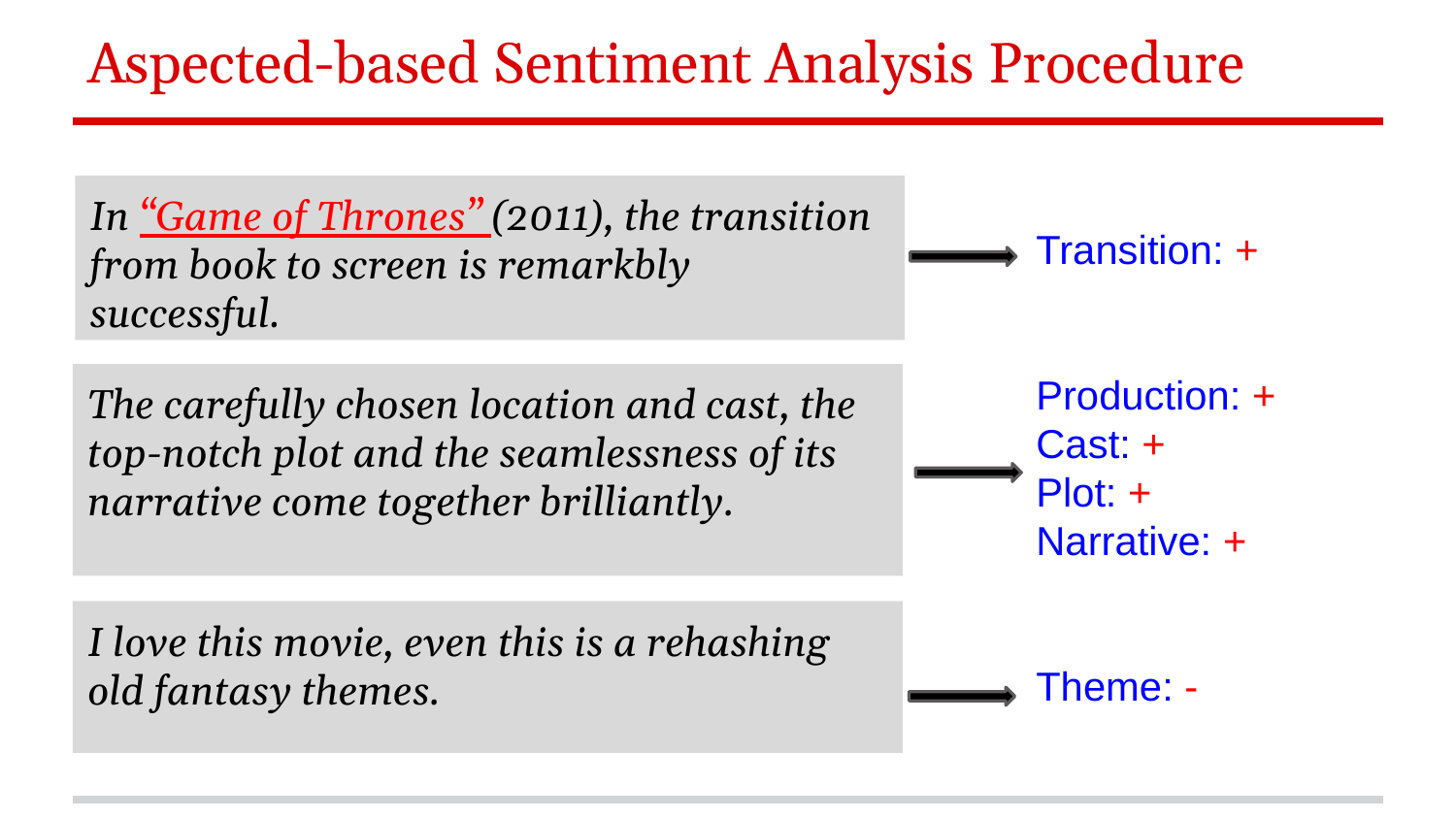

# Aspected-based Sentiment Analysis Procedure

In “Game of Thrones” (2011), the transition from book to screen is remarkbly successful.

Transition: +

Production: +
Cast: +
Plot: +
Narrative: +

Theme: -

The carefully chosen location and cast, the top-notch plot and the seamlessness of its narrative come together brilliantly.

I love this movie, even this is a rehashing old fantasy themes.